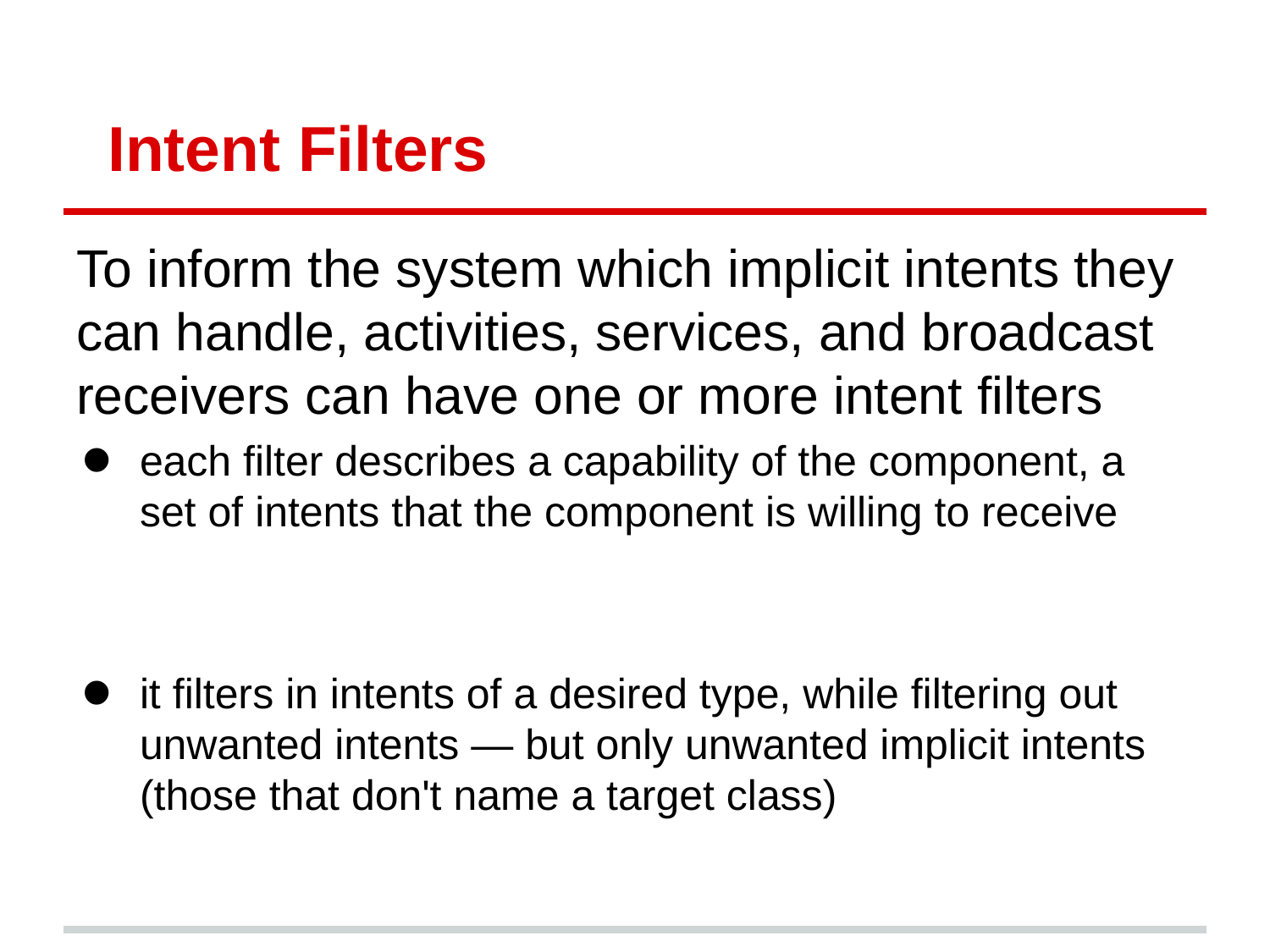

# Intent Filters
To inform the system which implicit intents they can handle, activities, services, and broadcast receivers can have one or more intent filters
each filter describes a capability of the component, a set of intents that the component is willing to receive

it filters in intents of a desired type, while filtering out unwanted intents — but only unwanted implicit intents (those that don't name a target class)